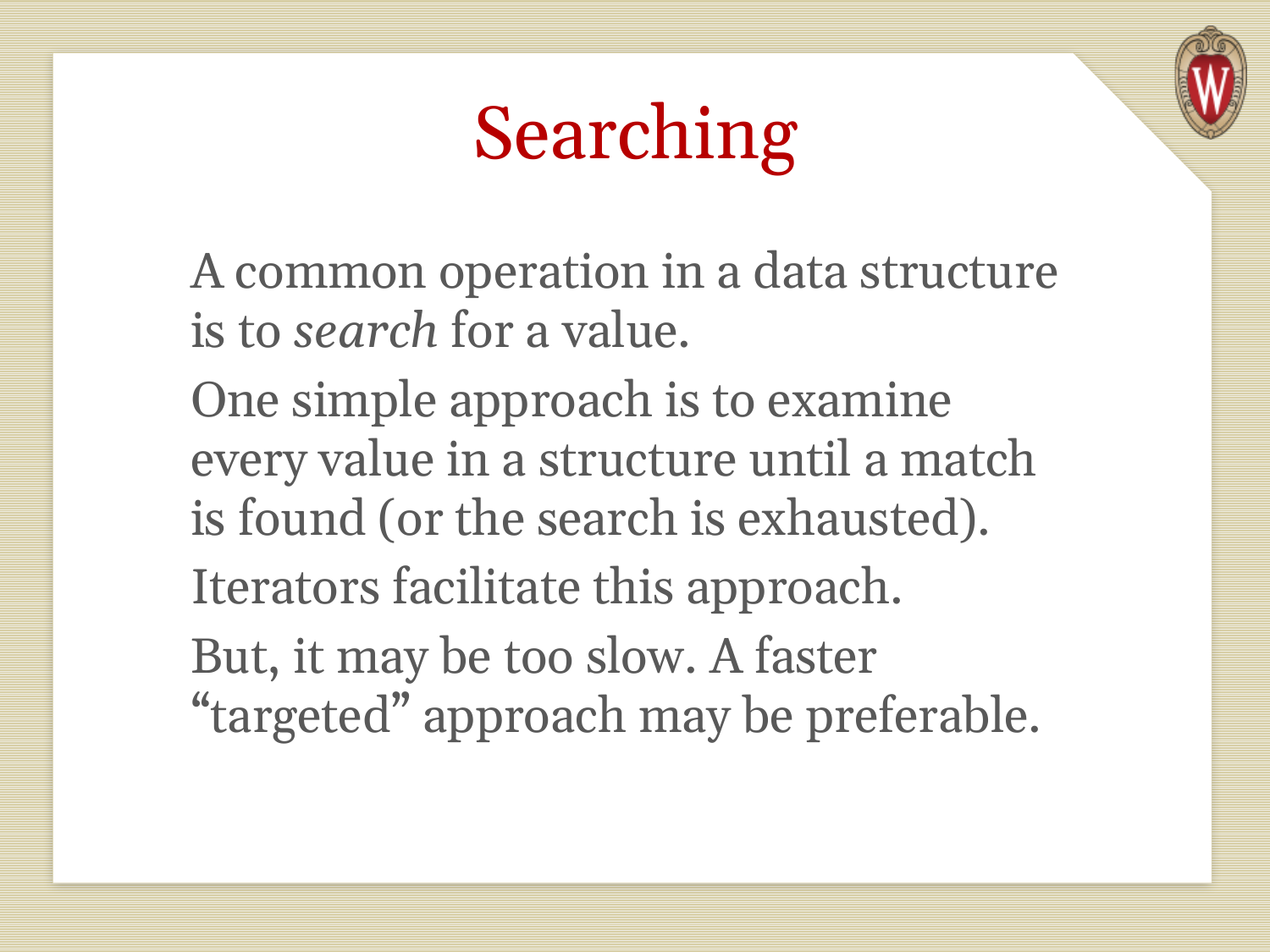

# Searching
A common operation in a data structure is to search for a value.
One simple approach is to examine every value in a structure until a match is found (or the search is exhausted).
Iterators facilitate this approach.
But, it may be too slow. A faster “targeted” approach may be preferable.